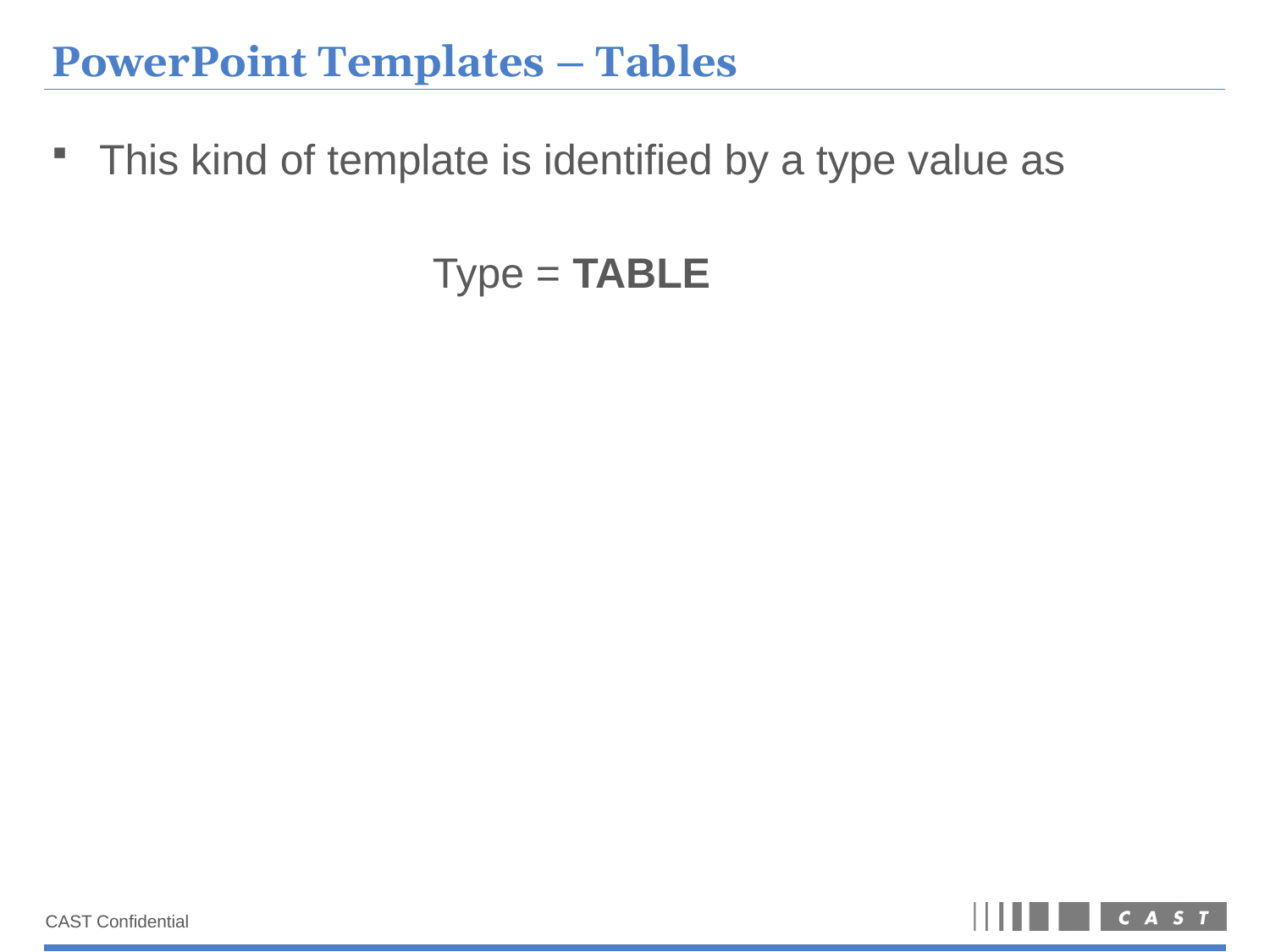

# PowerPoint Templates – Tables
This kind of template is identified by a type value as
			Type = TABLE